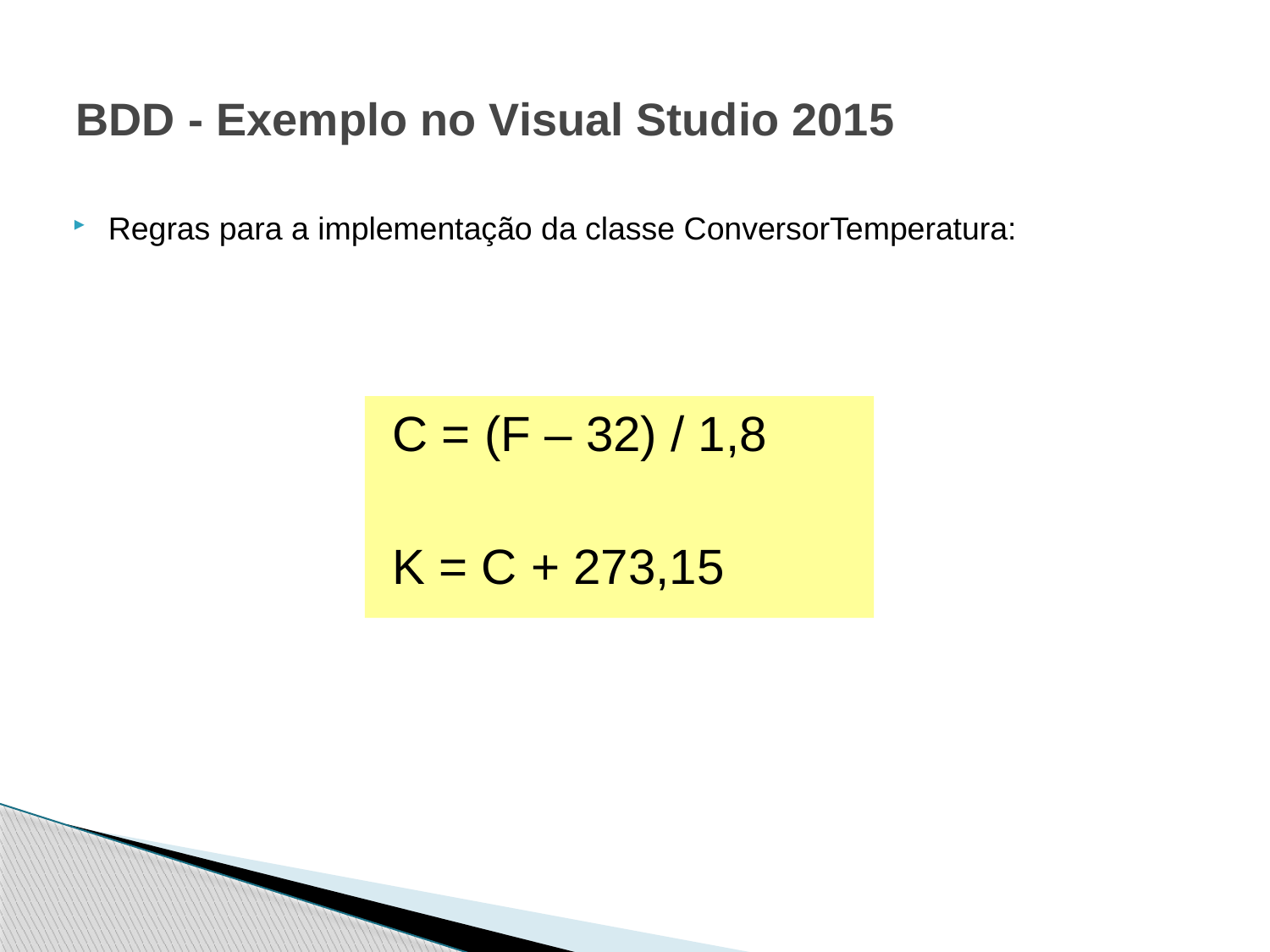

# BDD - Exemplo no Visual Studio 2015
Regras para a implementação da classe ConversorTemperatura:
C = (F – 32) / 1,8

K = C + 273,15